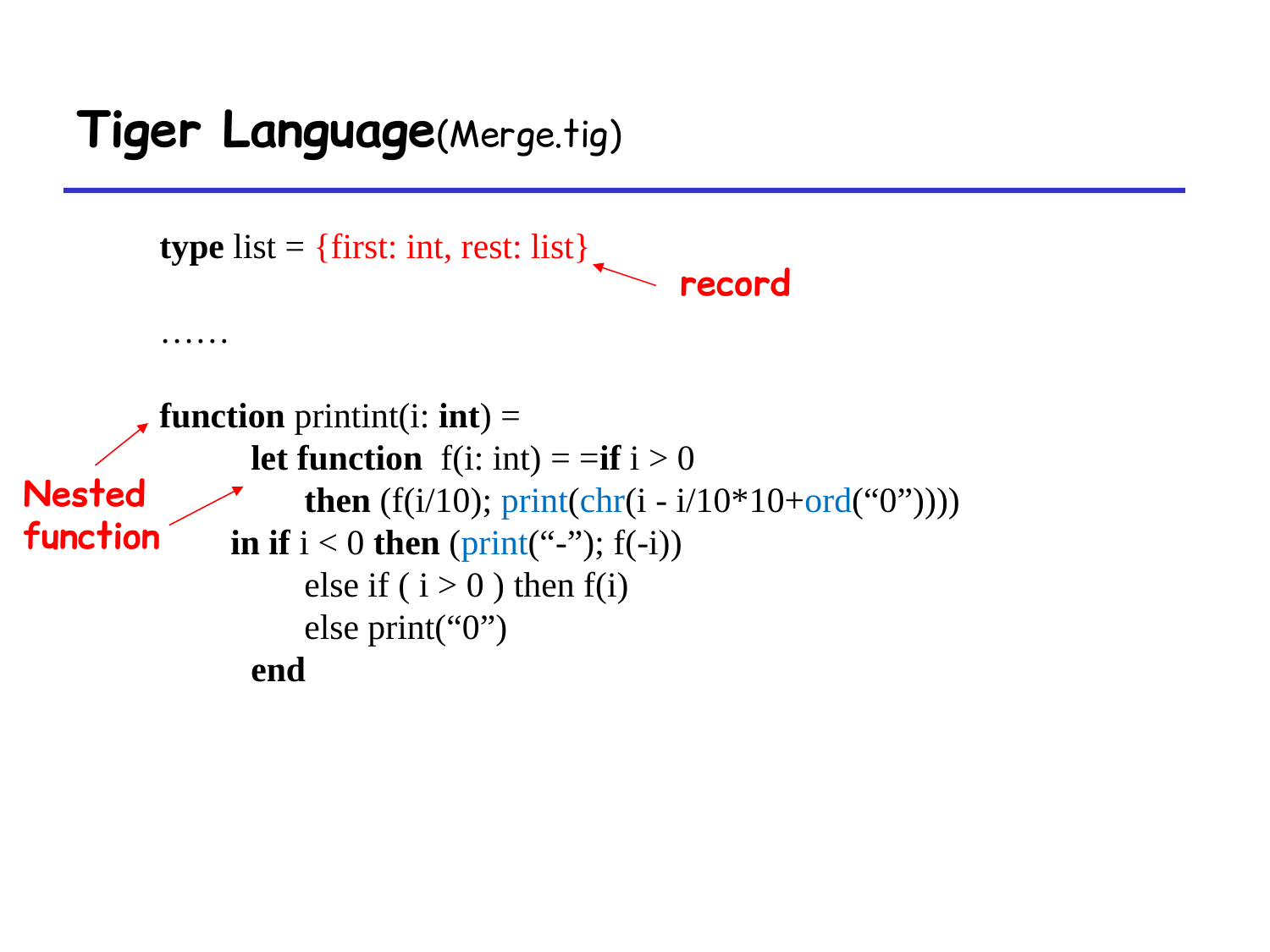

# Tiger Language(Merge.tig)
	    type list = {first: int, rest: list}

	    ……

	    function printint(i: int) =
		let function  f(i: int) = =if i > 0
		      then (f(i/10); print(chr(i - i/10*10+ord(“0”))))
	            in if i < 0 then (print(“-”); f(-i))
		      else if ( i > 0 ) then f(i)
		      else print(“0”)
		end

record
Nested function
56